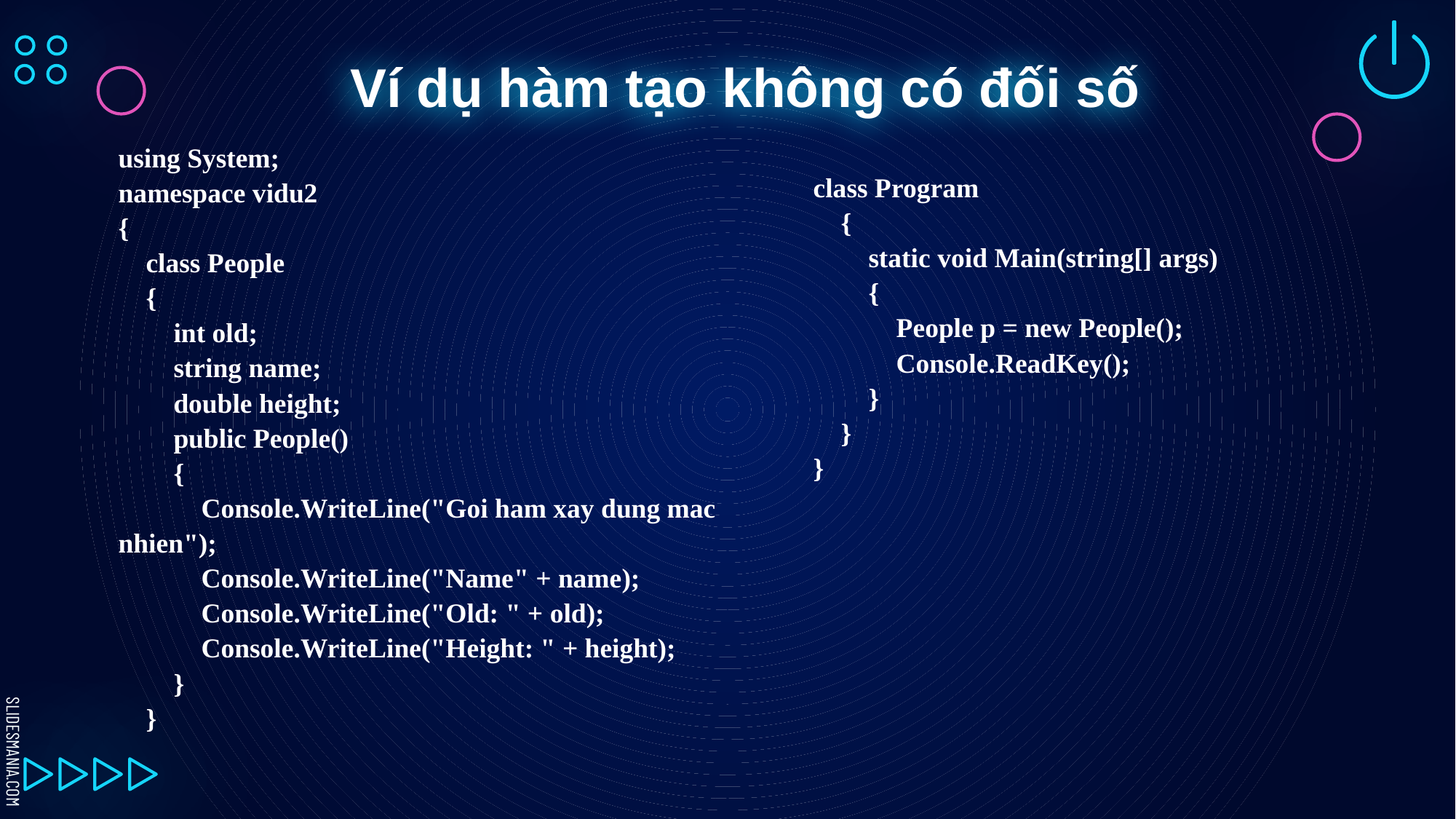

# Ví dụ hàm tạo không có đối số
using System;
namespace vidu2
{
    class People
    {
        int old;
        string name;
        double height;
        public People()
        {
            Console.WriteLine("Goi ham xay dung mac nhien");
            Console.WriteLine("Name" + name);
            Console.WriteLine("Old: " + old);
            Console.WriteLine("Height: " + height);
        }
    }

class Program
    {
        static void Main(string[] args)
        {
            People p = new People();
            Console.ReadKey();
        }
    }
}